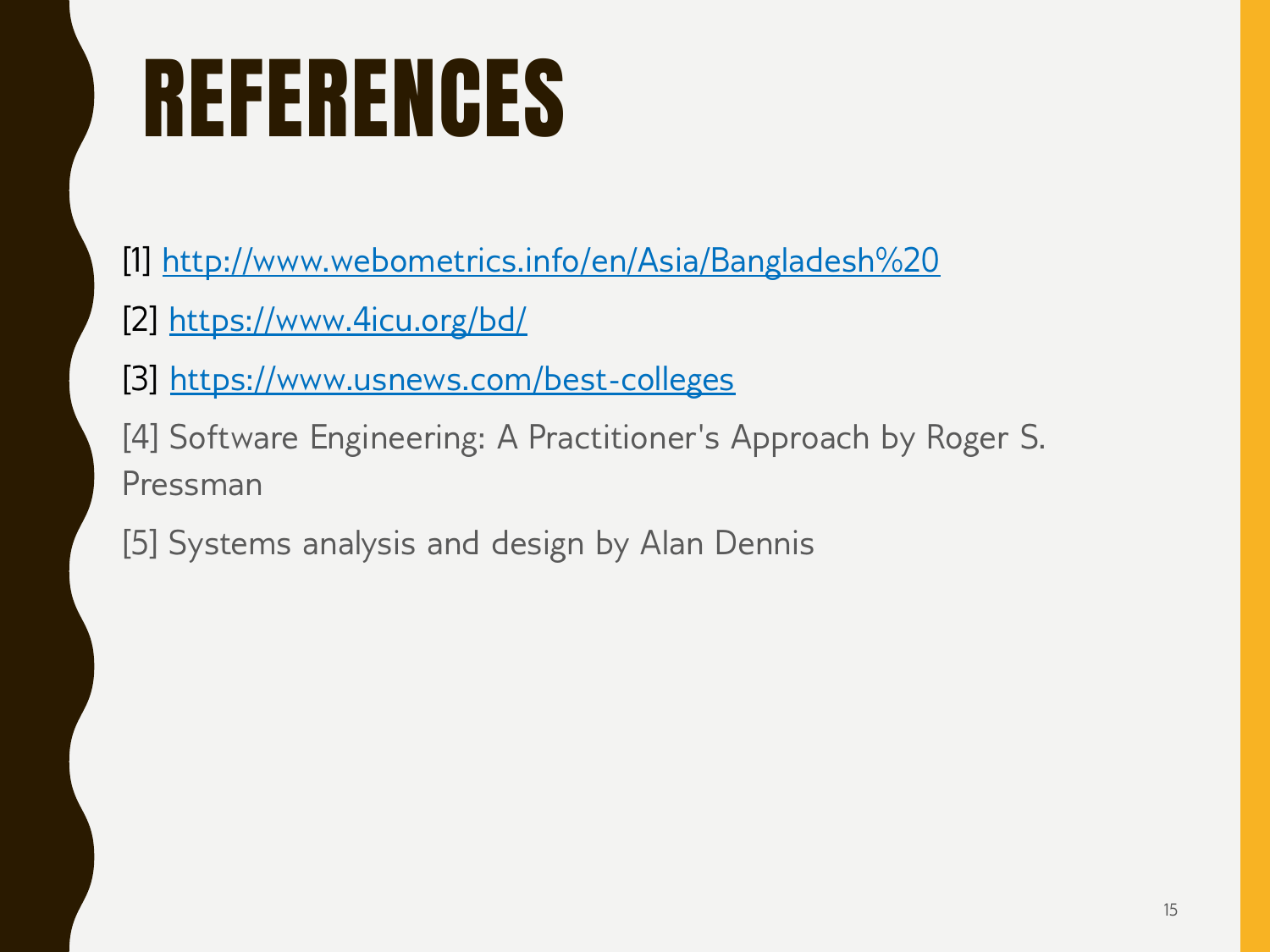

# references
[1] http://www.webometrics.info/en/Asia/Bangladesh%20
[2] https://www.4icu.org/bd/
[3] https://www.usnews.com/best-colleges
[4] Software Engineering: A Practitioner's Approach by Roger S. Pressman
[5] Systems analysis and design by Alan Dennis
15